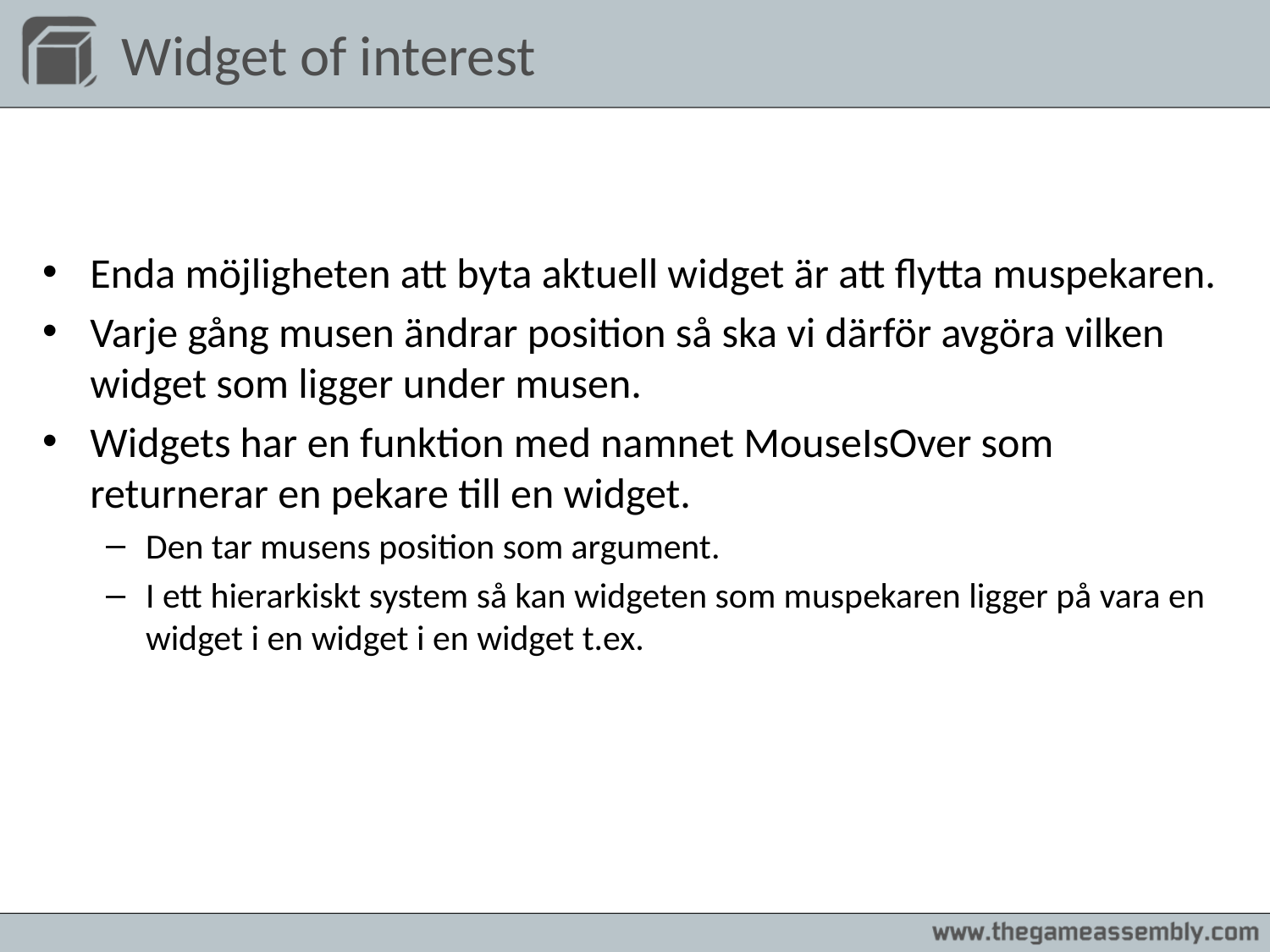

# Widget of interest
Enda möjligheten att byta aktuell widget är att flytta muspekaren.
Varje gång musen ändrar position så ska vi därför avgöra vilken widget som ligger under musen.
Widgets har en funktion med namnet MouseIsOver som returnerar en pekare till en widget.
Den tar musens position som argument.
I ett hierarkiskt system så kan widgeten som muspekaren ligger på vara en widget i en widget i en widget t.ex.